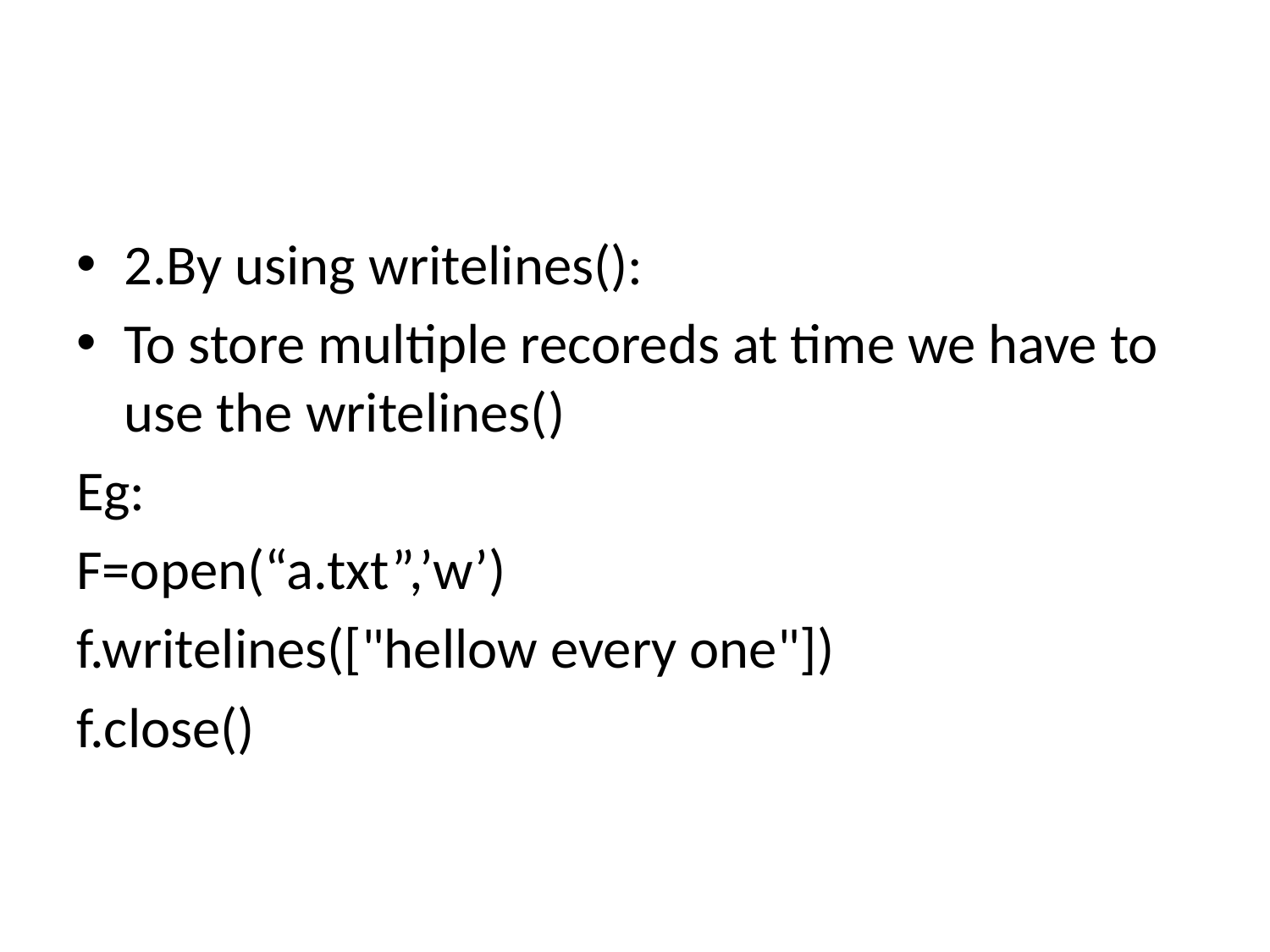

#
2.By using writelines():
To store multiple recoreds at time we have to use the writelines()
Eg:
F=open(“a.txt”,’w’)
f.writelines(["hellow every one"])
f.close()